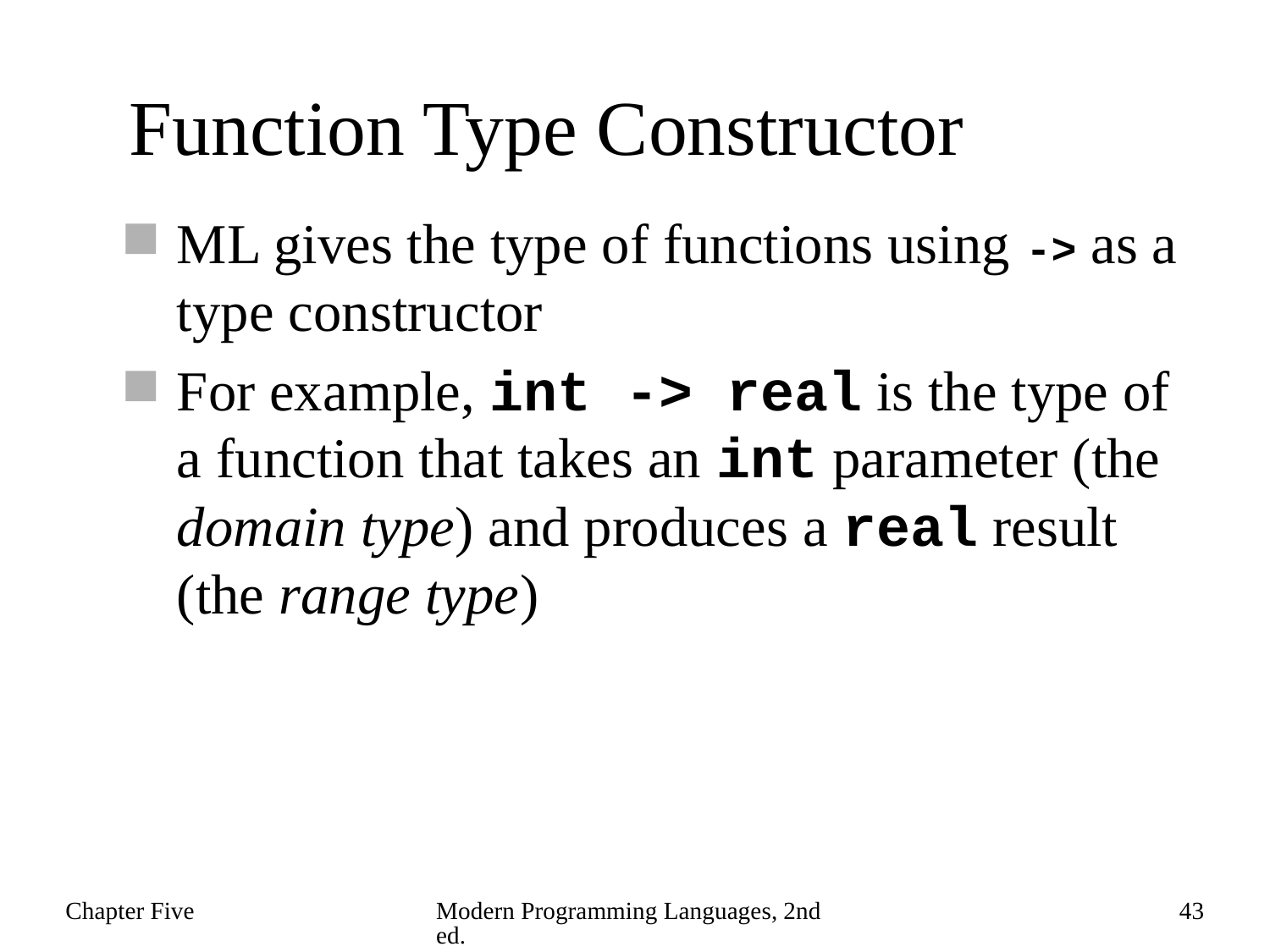

# Function Type Constructor
ML gives the type of functions using -> as a type constructor
For example, int -> real is the type of a function that takes an int parameter (the domain type) and produces a real result (the range type)
Chapter Five
Modern Programming Languages, 2nd ed.
43